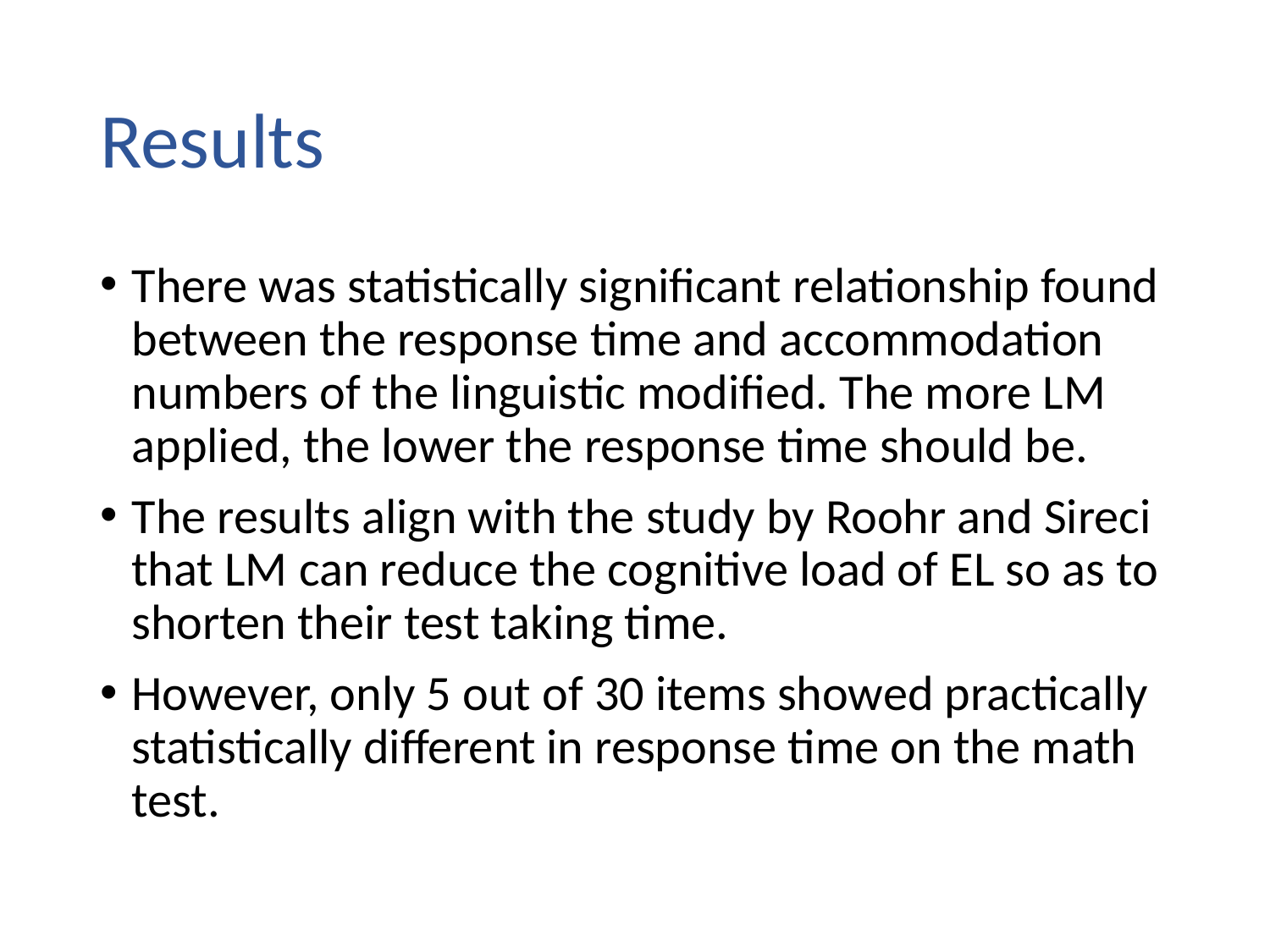

# Results
There was statistically significant relationship found between the response time and accommodation numbers of the linguistic modified. The more LM applied, the lower the response time should be.
The results align with the study by Roohr and Sireci that LM can reduce the cognitive load of EL so as to shorten their test taking time.
However, only 5 out of 30 items showed practically statistically different in response time on the math test.